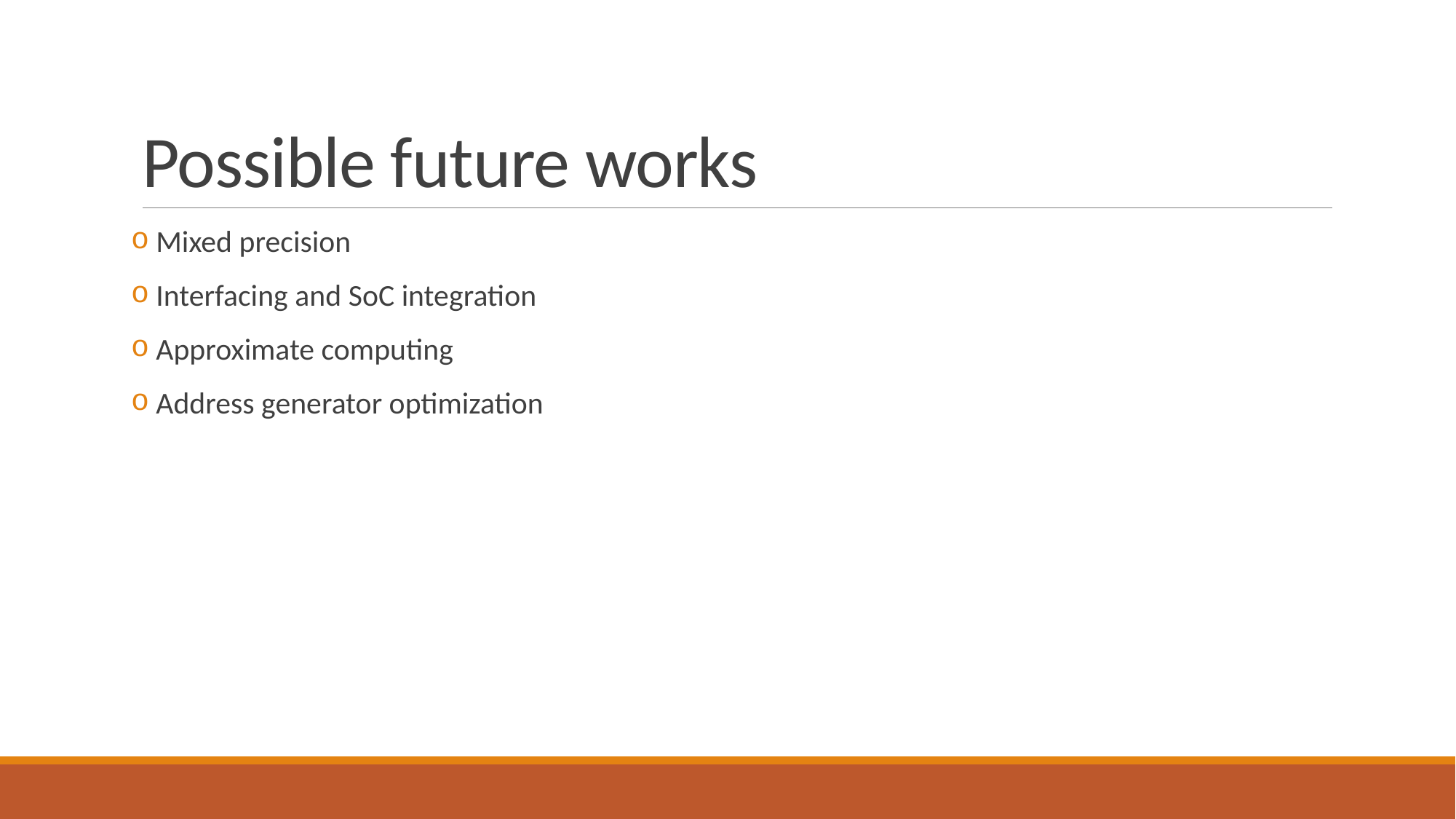

# Possible future works
 Mixed precision
 Interfacing and SoC integration
 Approximate computing
 Address generator optimization